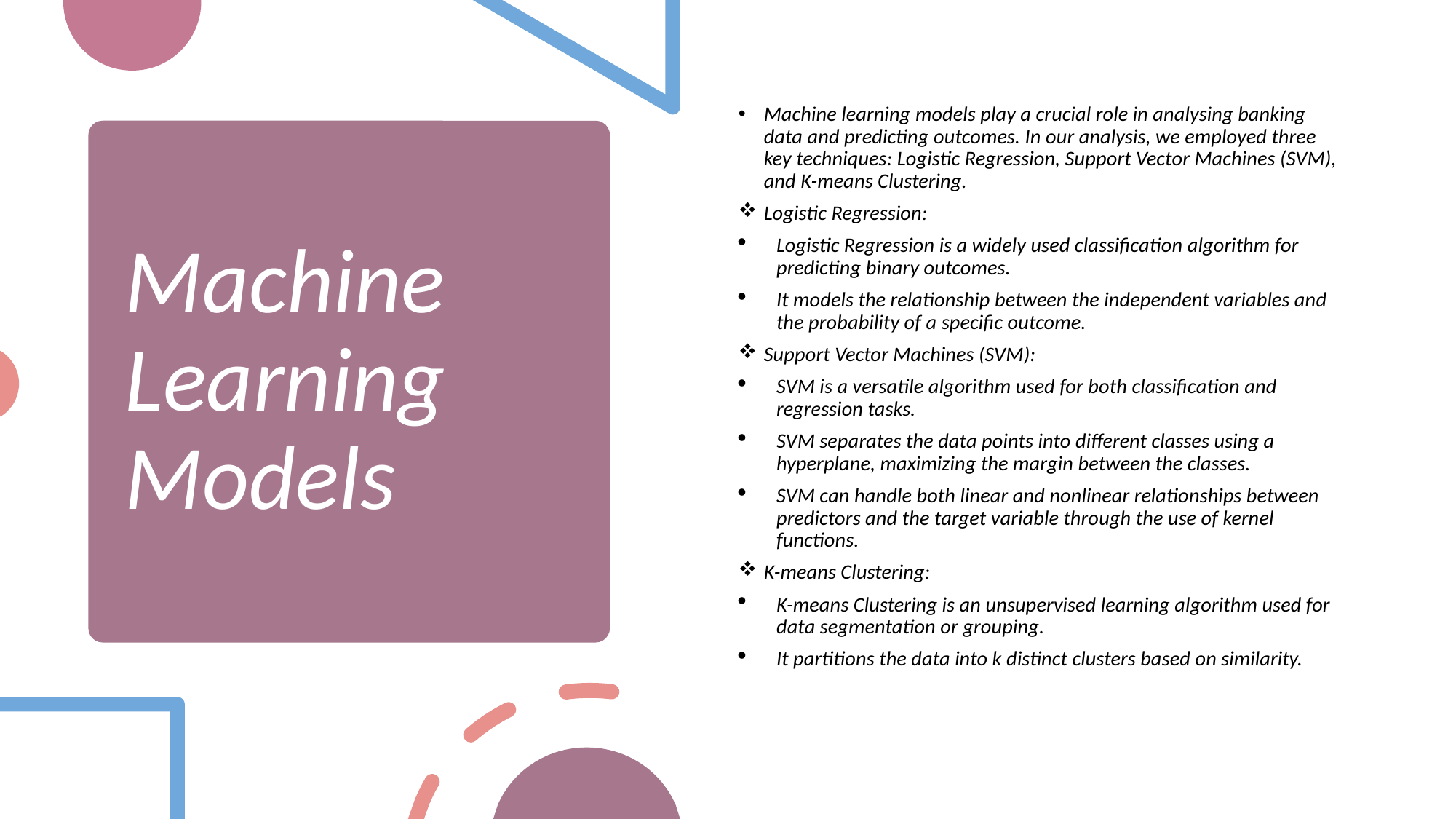

Machine learning models play a crucial role in analysing banking data and predicting outcomes. In our analysis, we employed three key techniques: Logistic Regression, Support Vector Machines (SVM), and K-means Clustering.
Logistic Regression:
Logistic Regression is a widely used classification algorithm for predicting binary outcomes.
It models the relationship between the independent variables and the probability of a specific outcome.
Support Vector Machines (SVM):
SVM is a versatile algorithm used for both classification and regression tasks.
SVM separates the data points into different classes using a hyperplane, maximizing the margin between the classes.
SVM can handle both linear and nonlinear relationships between predictors and the target variable through the use of kernel functions.
K-means Clustering:
K-means Clustering is an unsupervised learning algorithm used for data segmentation or grouping.
It partitions the data into k distinct clusters based on similarity.

# Machine Learning Models